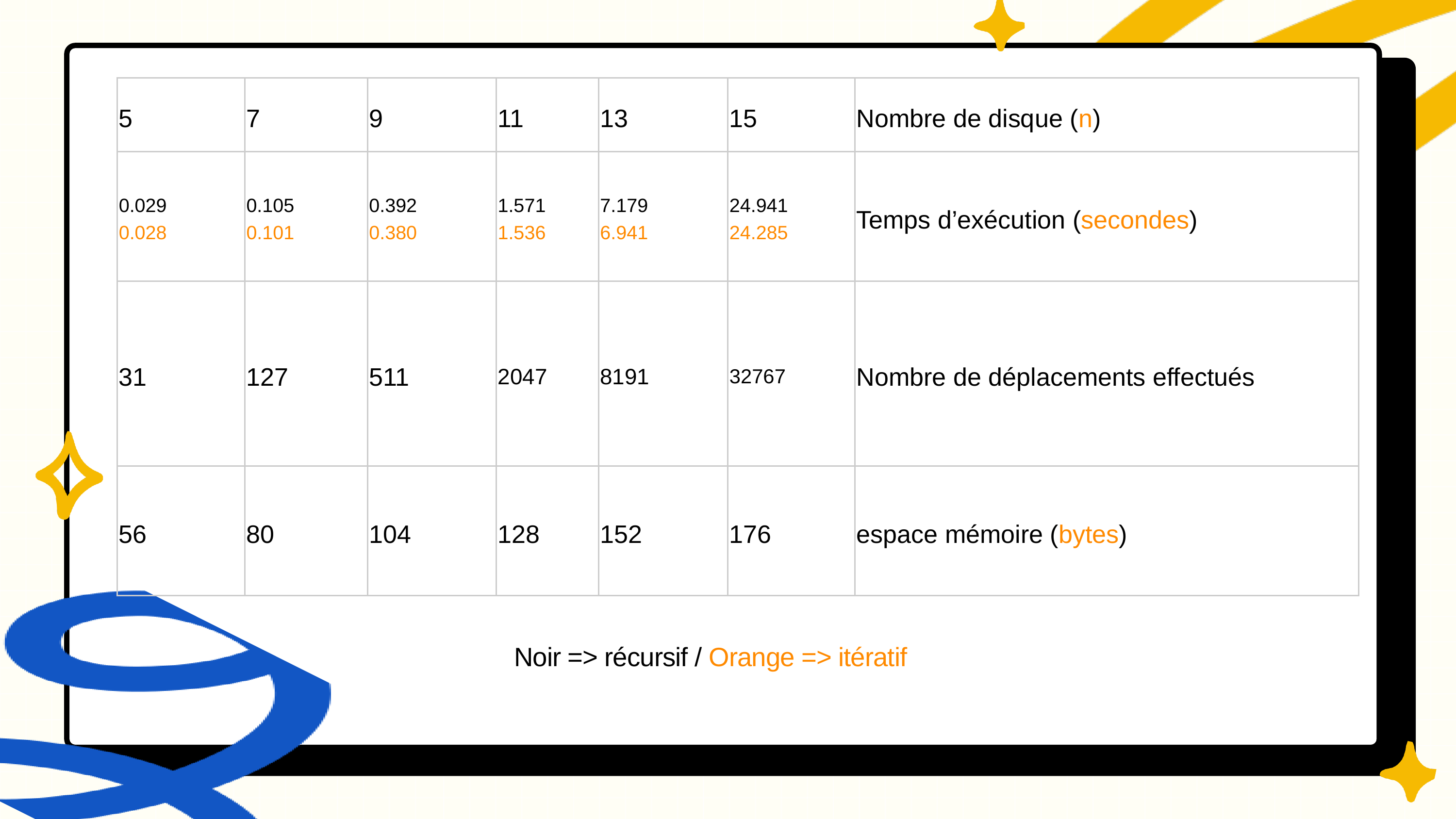

| 5 | 7 | 9 | 11 | 13 | 15 | Nombre de disque (n) |
| --- | --- | --- | --- | --- | --- | --- |
| 0.029 0.028 | 0.105 0.101 | 0.392 0.380 | 1.571 1.536 | 7.179 6.941 | 24.941 24.285 | Temps d’exécution (secondes) |
| 31 | 127 | 511 | 2047 | 8191 | 32767 | Nombre de déplacements effectués |
| 56 | 80 | 104 | 128 | 152 | 176 | espace mémoire (bytes) |

 Noir => récursif / Orange => itératif